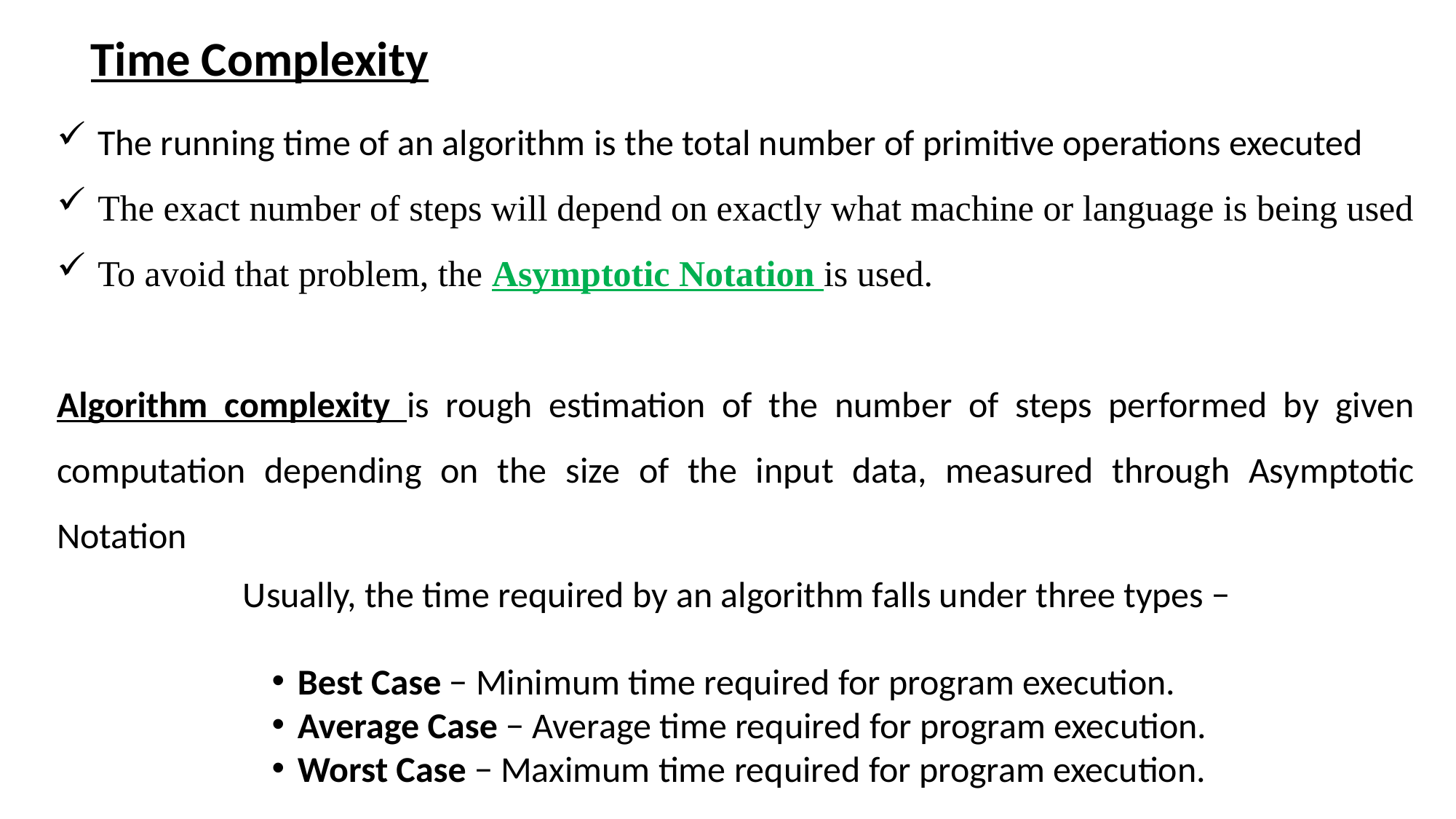

Time Complexity
The running time of an algorithm is the total number of primitive operations executed
The exact number of steps will depend on exactly what machine or language is being used
To avoid that problem, the Asymptotic Notation is used.

Algorithm complexity is rough estimation of the number of steps performed by given computation depending on the size of the input data, measured through Asymptotic Notation
Usually, the time required by an algorithm falls under three types −

Best Case − Minimum time required for program execution.
Average Case − Average time required for program execution.
Worst Case − Maximum time required for program execution.